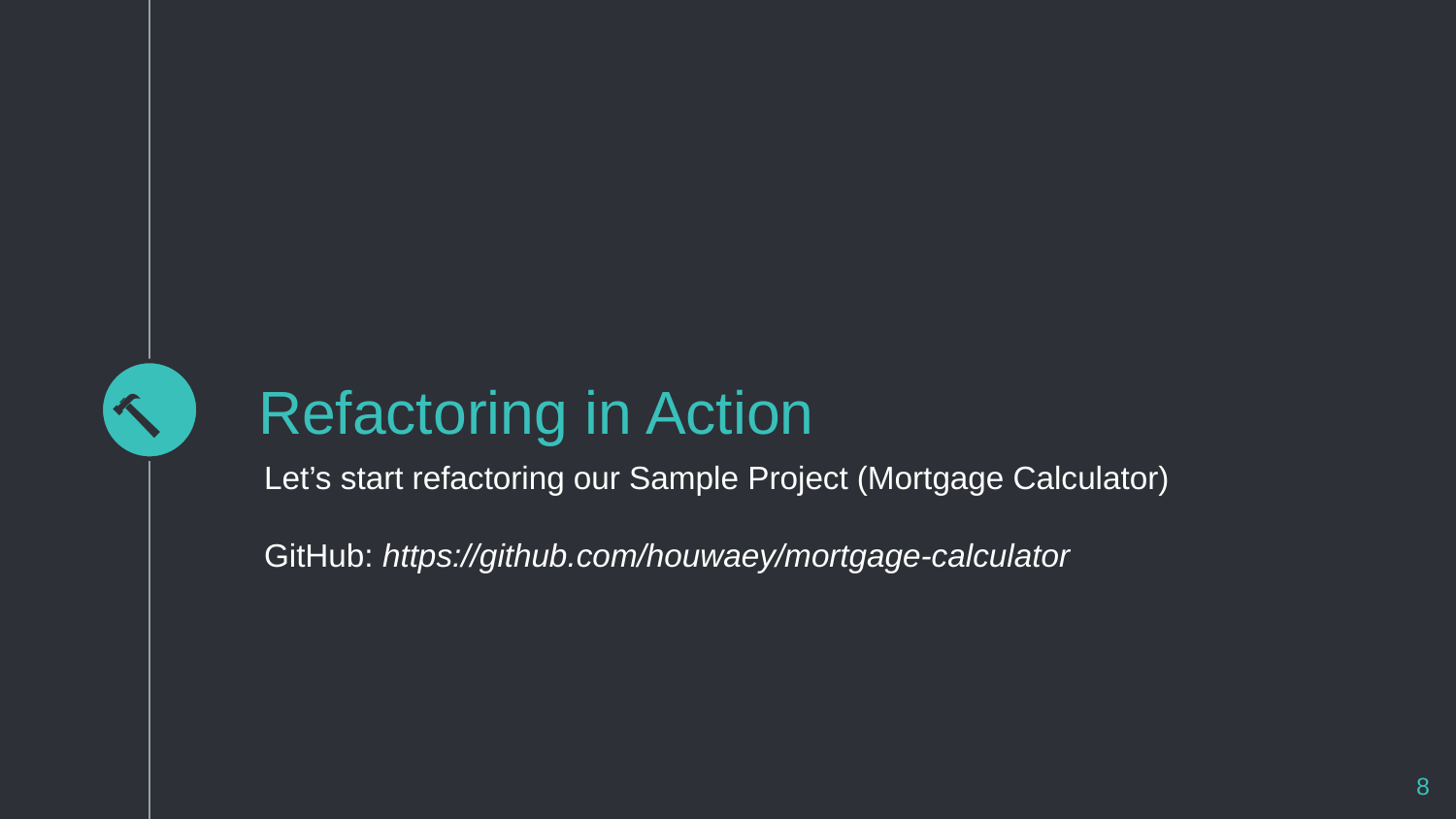

🔨
# Refactoring in Action
Let’s start refactoring our Sample Project (Mortgage Calculator)

GitHub: https://github.com/houwaey/mortgage-calculator

8